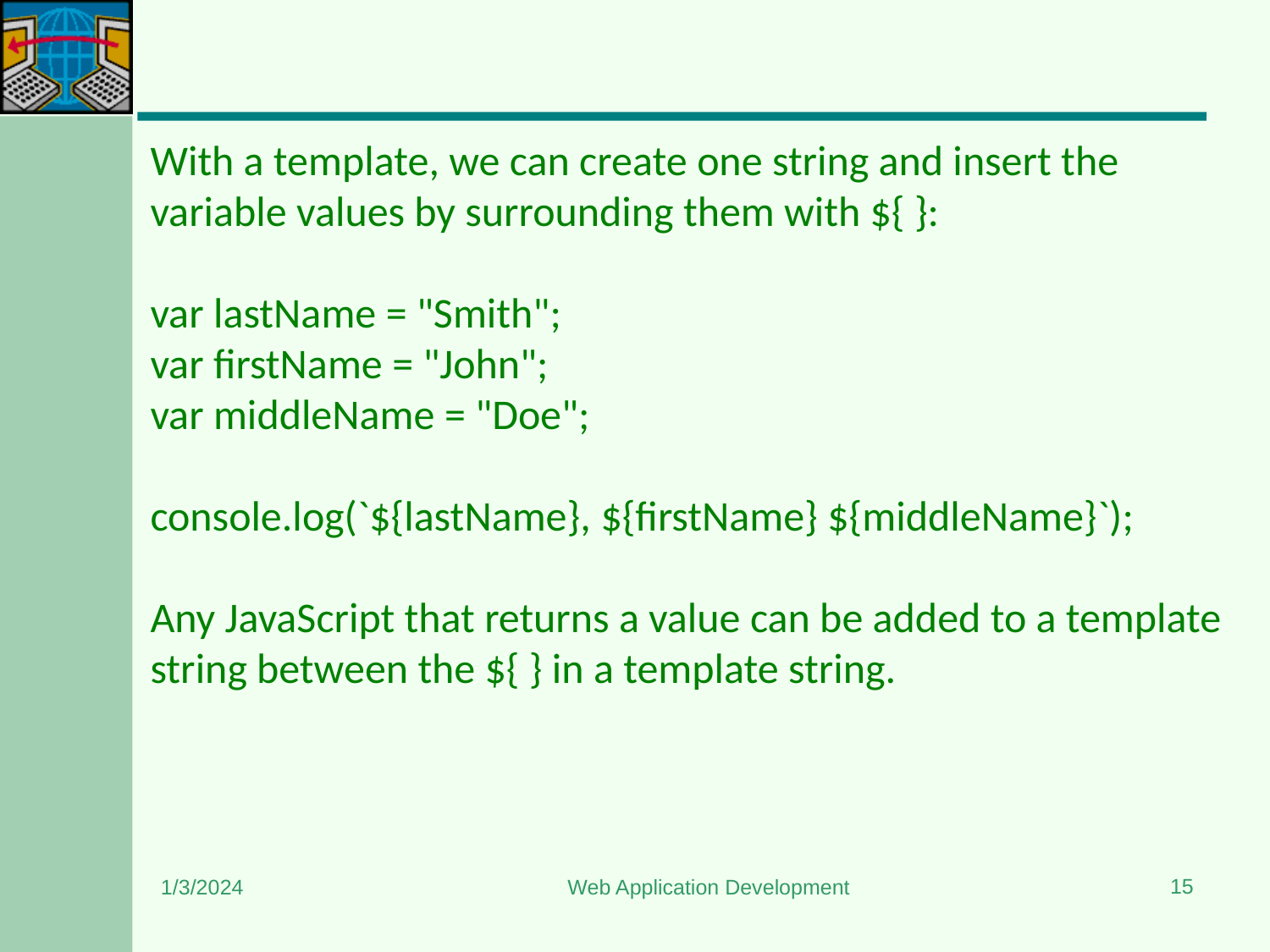

#
With a template, we can create one string and insert the variable values by surrounding them with ${ }:

var lastName = "Smith";
var firstName = "John";
var middleName = "Doe";

console.log(`${lastName}, ${firstName} ${middleName}`);

Any JavaScript that returns a value can be added to a template string between the ${ } in a template string.

15
1/3/2024
Web Application Development